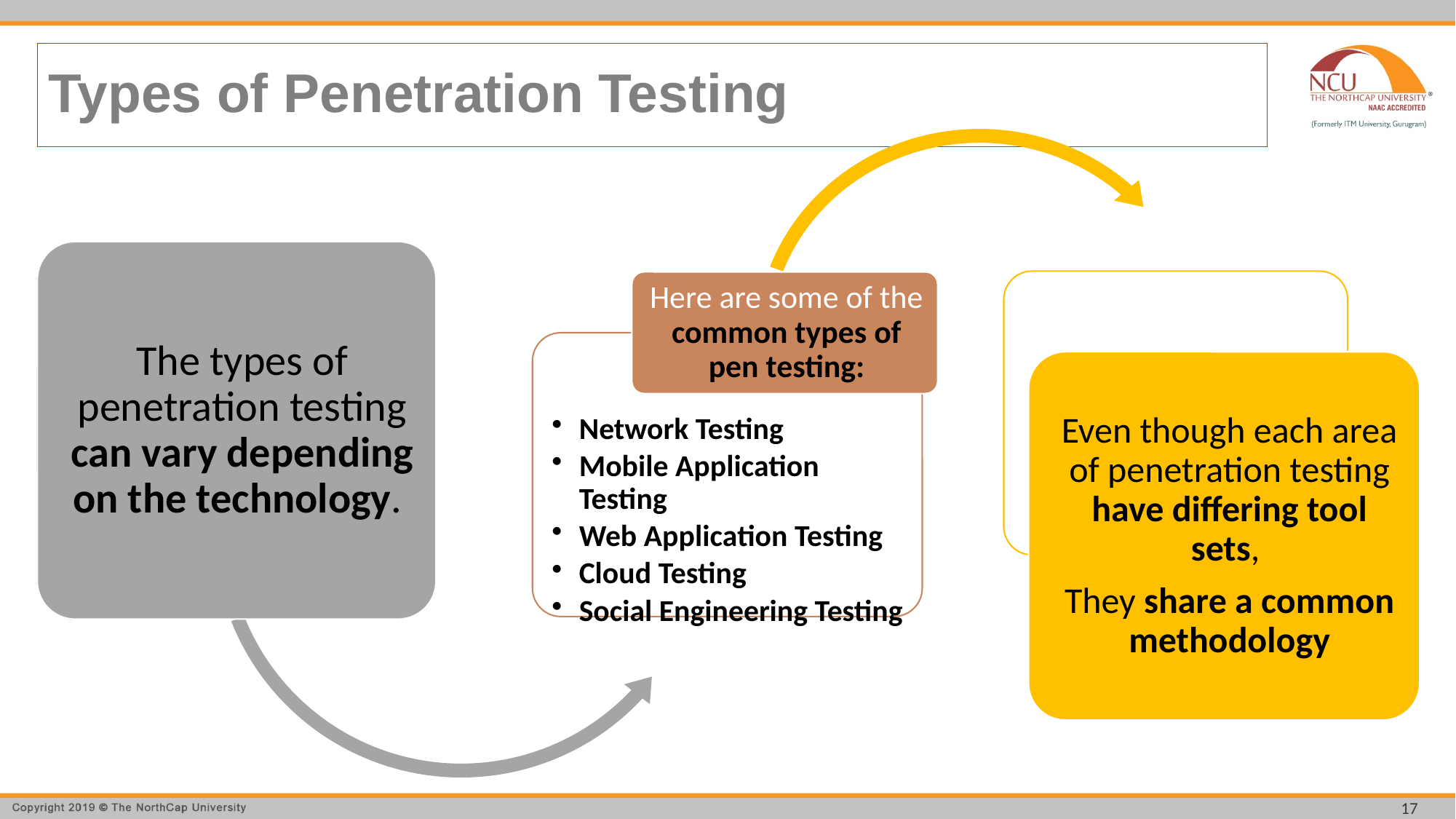

# Types of Penetration Testing
The types of penetration testing can vary depending on the technology.
Network Testing
Mobile Application Testing
Web Application Testing
Cloud Testing
Social Engineering Testing
Here are some of the common types of pen testing:
Even though each area of penetration testing have differing tool sets,
They share a common methodology
17